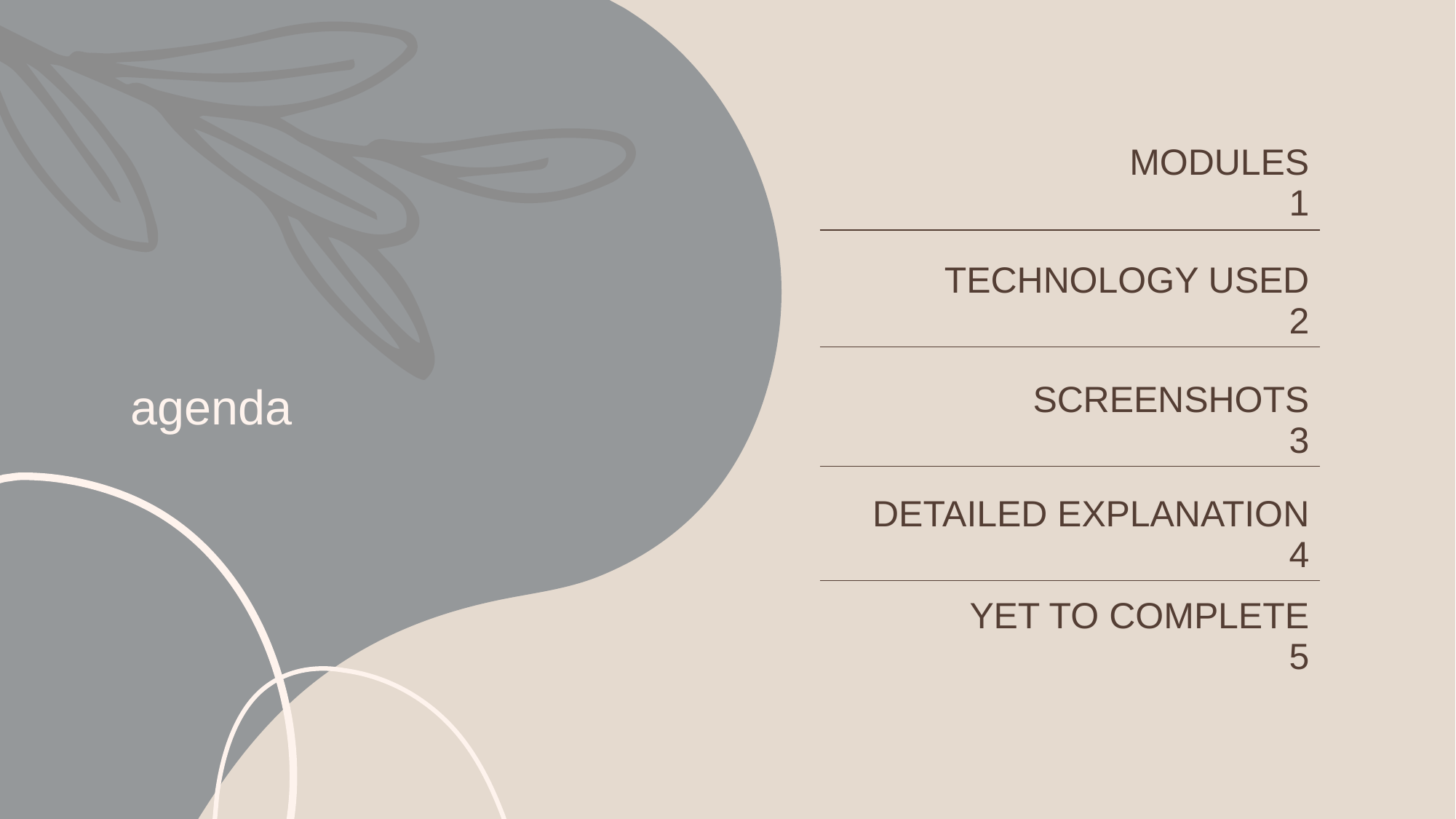

# agenda
| MODULES 1 |
| --- |
| TECHNOLOGY USED 2 |
| SCREENSHOTS 3 |
| DETAILED EXPLANATION 4 |
| YET TO COMPLETE 5 |